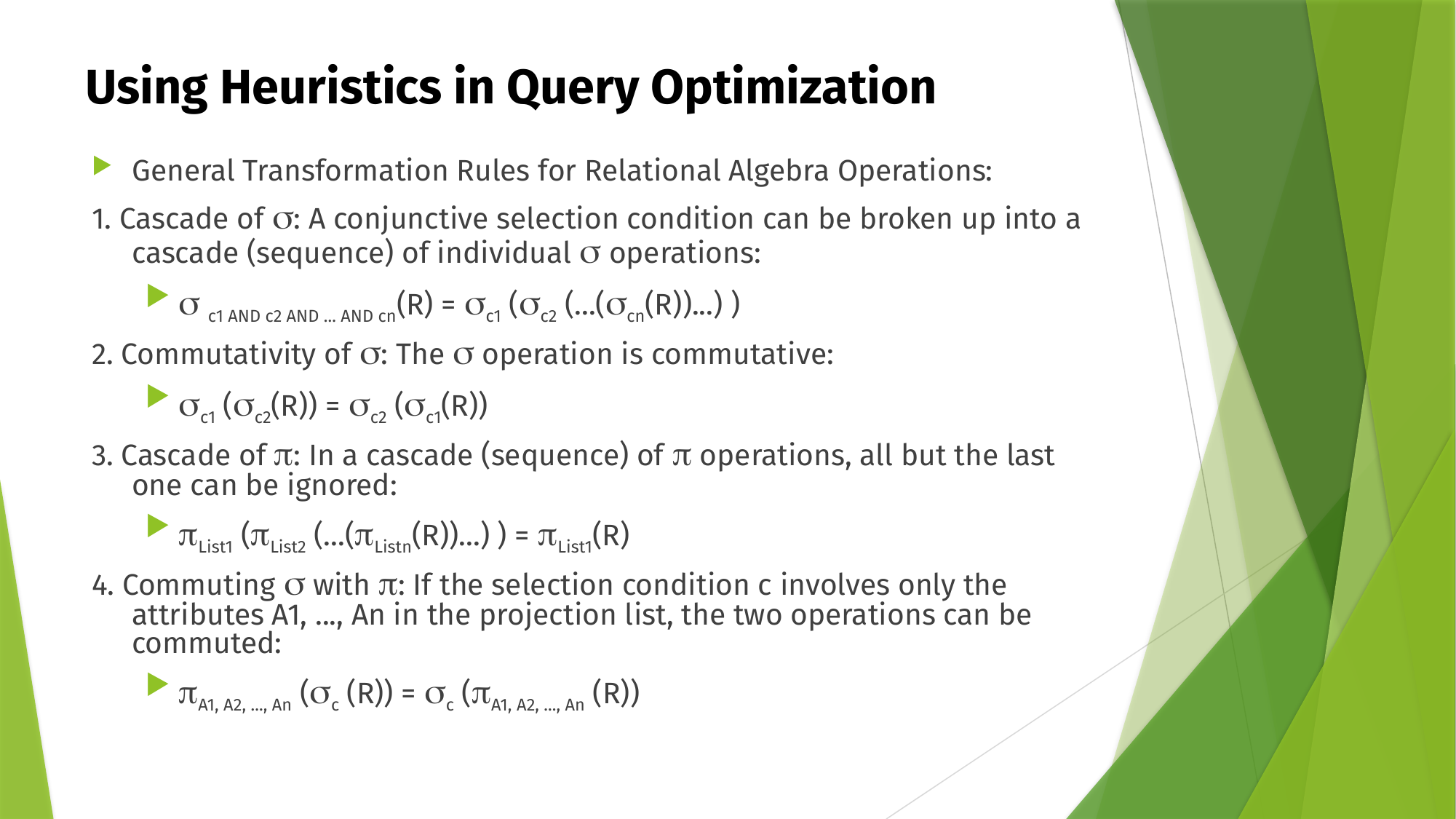

# Using Heuristics in Query Optimization
General Transformation Rules for Relational Algebra Operations:
1. Cascade of σ: A conjunctive selection condition can be broken up into a cascade (sequence) of individual σ operations:
σ c1 AND c2 AND ... AND cn(R) = σc1 (σc2 (...(σcn(R))...) )
2. Commutativity of σ: The σ operation is commutative:
σc1 (σc2(R)) = σc2 (σc1(R))
3. Cascade of π: In a cascade (sequence) of π operations, all but the last one can be ignored:
πList1 (πList2 (...(πListn(R))...) ) = πList1(R)
4. Commuting σ with π: If the selection condition c involves only the attributes A1, ..., An in the projection list, the two operations can be commuted:
πA1, A2, ..., An (σc (R)) = σc (πA1, A2, ..., An (R))